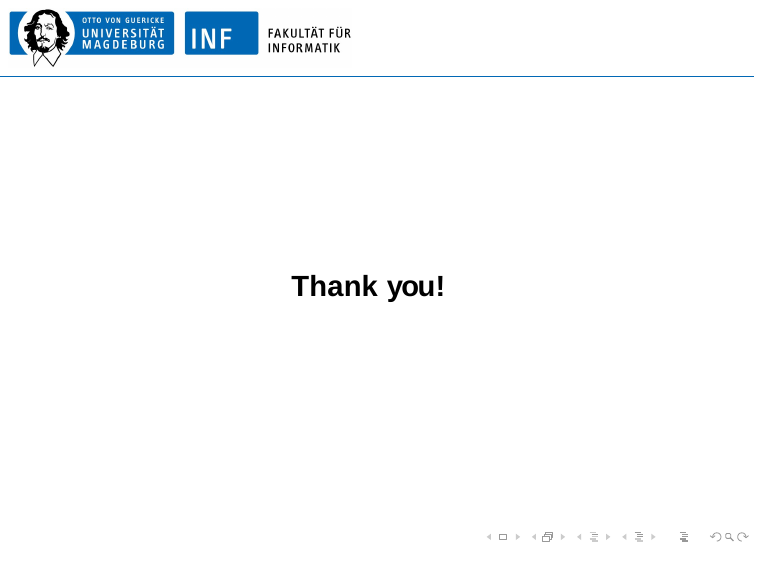

Thank you!
Current state and future challenges in Optional Weaving
12